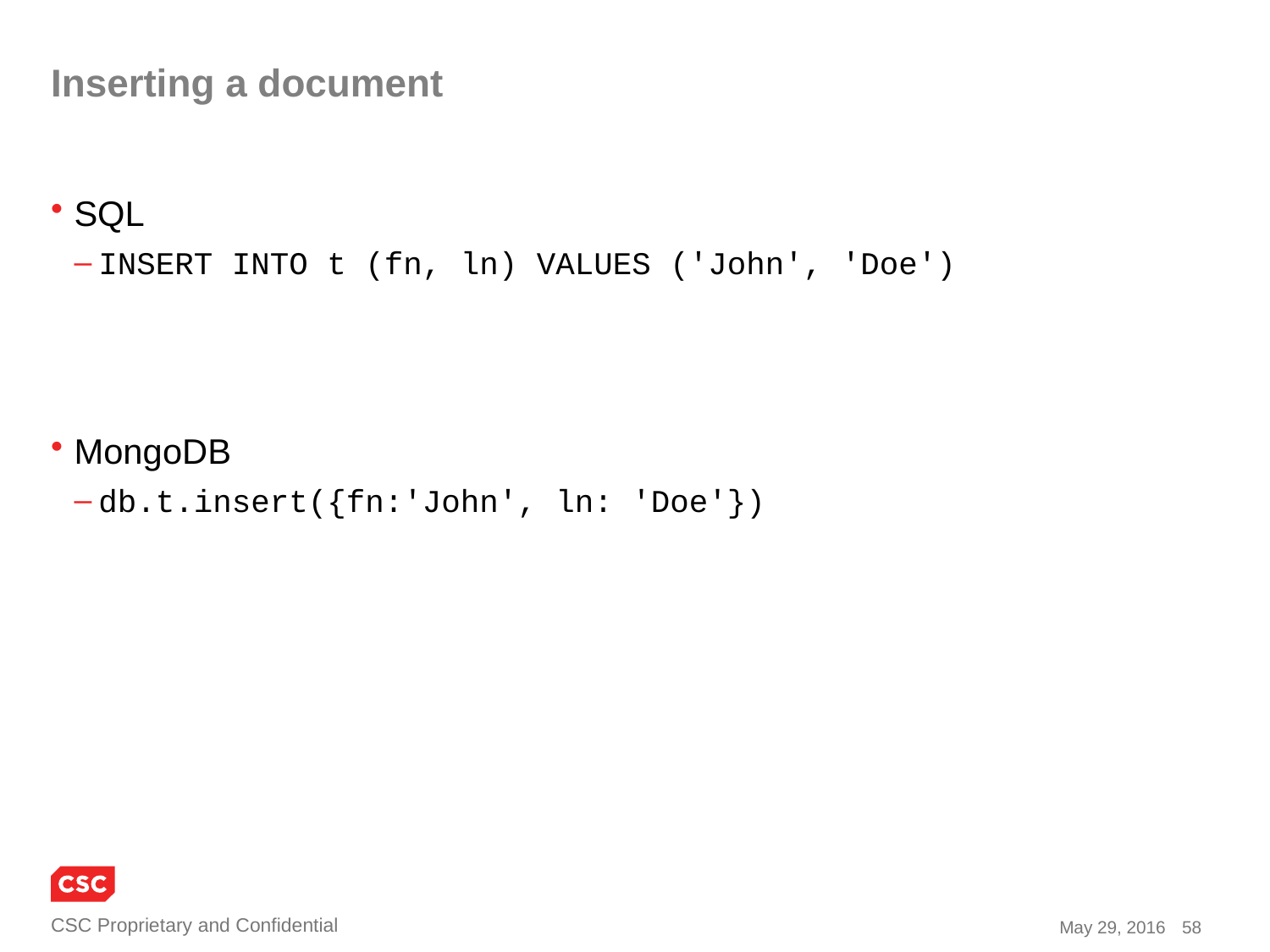

# Inserting a document
SQL
INSERT INTO t (fn, ln) VALUES ('John', 'Doe')

MongoDB
db.t.insert({fn:'John', ln: 'Doe'})